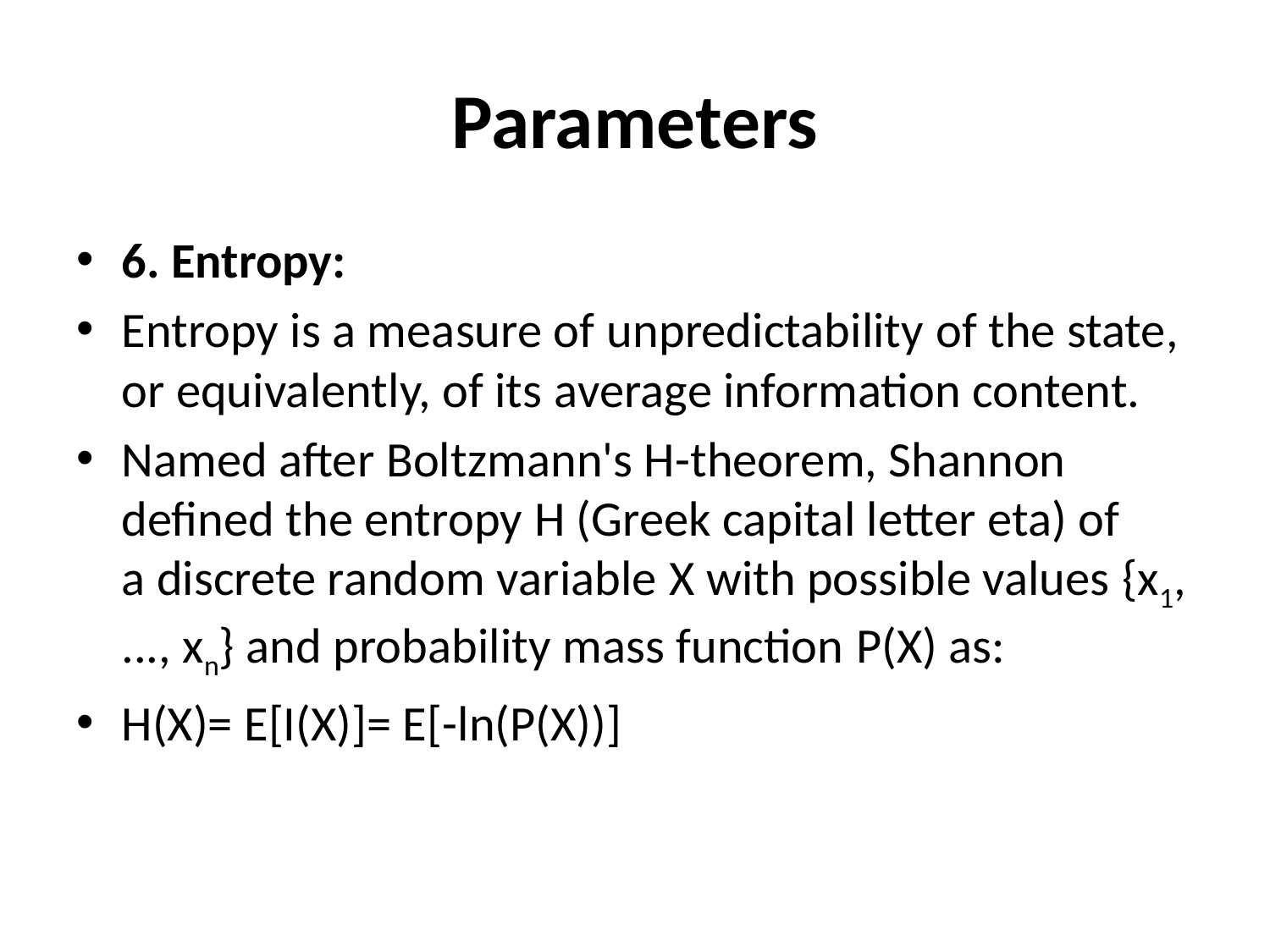

# Parameters
6. Entropy:
Entropy is a measure of unpredictability of the state, or equivalently, of its average information content.
Named after Boltzmann's Η-theorem, Shannon defined the entropy Η (Greek capital letter eta) of a discrete random variable X with possible values {x1, ..., xn} and probability mass function P(X) as:
H(X)= E[I(X)]= E[-ln(P(X))]